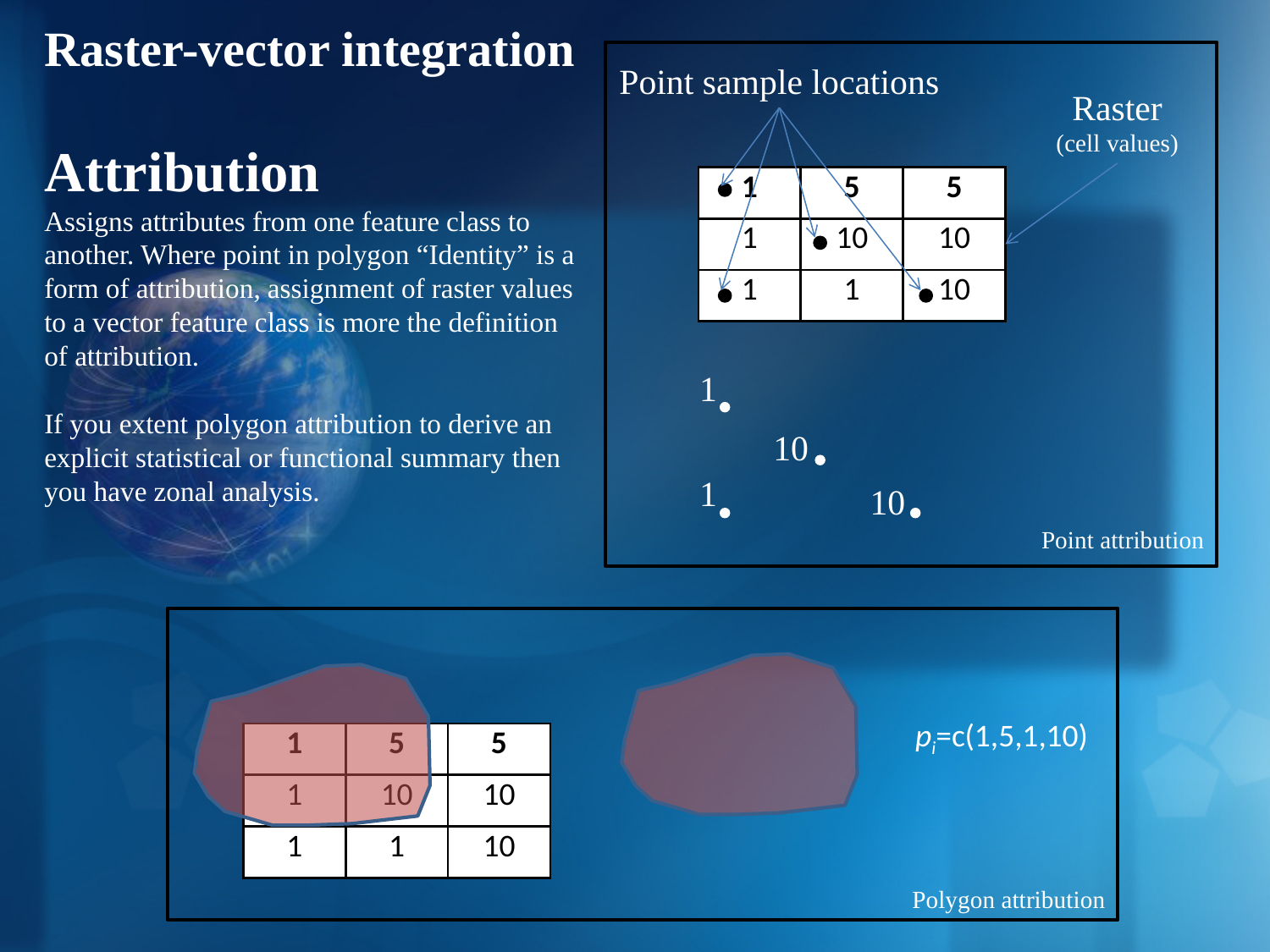

Raster-vector integration

Attribution
Assigns attributes from one feature class to another. Where point in polygon “Identity” is a form of attribution, assignment of raster values to a vector feature class is more the definition of attribution.

If you extent polygon attribution to derive an explicit statistical or functional summary then you have zonal analysis.

Point sample locations
Raster
(cell values)
| 1 | 5 | 5 |
| --- | --- | --- |
| 1 | 10 | 10 |
| 1 | 1 | 10 |

1

10

1
10

Point attribution

pi=c(1,5,1,10)
| 1 | 5 | 5 |
| --- | --- | --- |
| 1 | 10 | 10 |
| 1 | 1 | 10 |
Polygon attribution